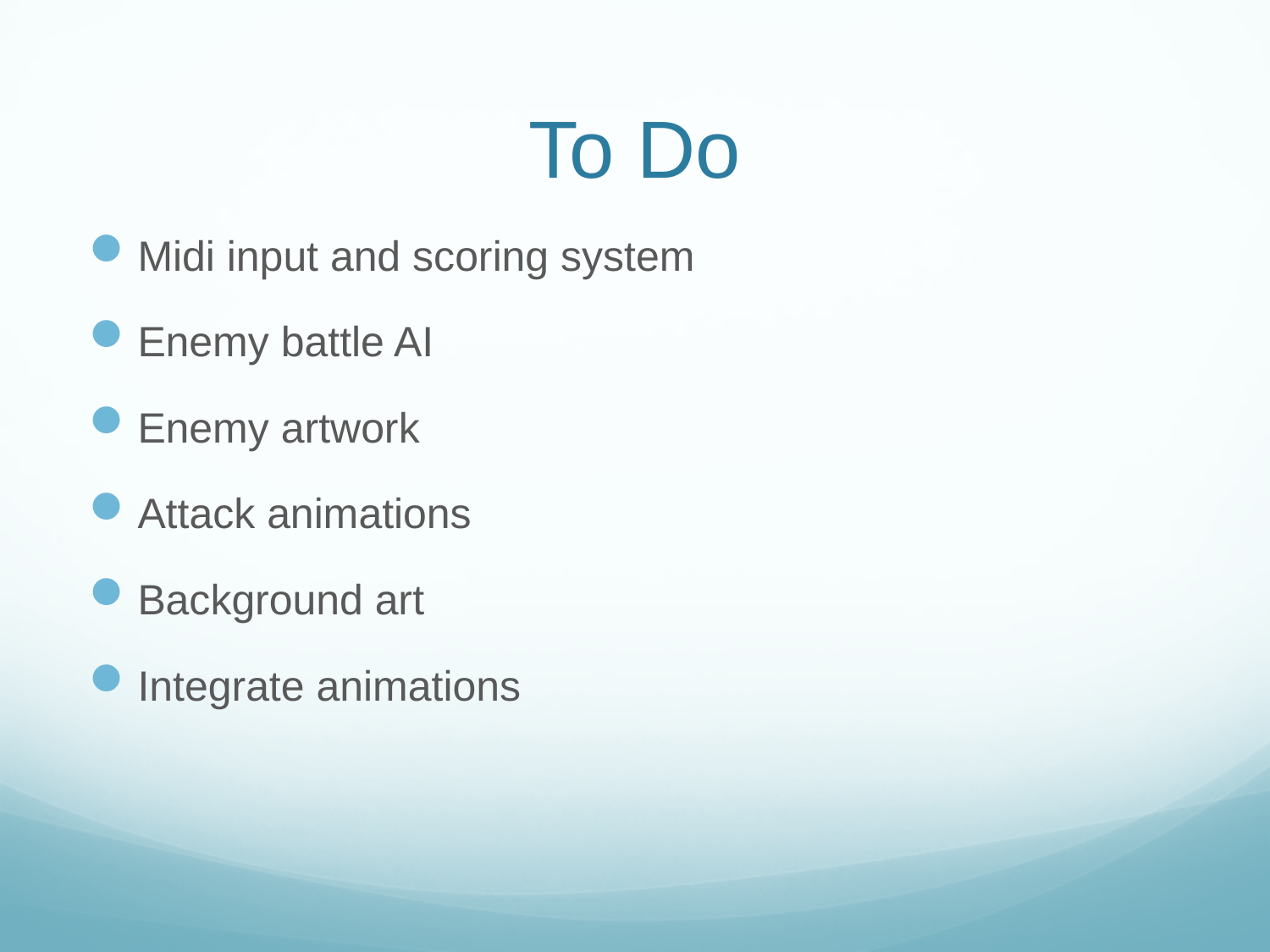

# To Do
Midi input and scoring system
Enemy battle AI
Enemy artwork
Attack animations
Background art
Integrate animations